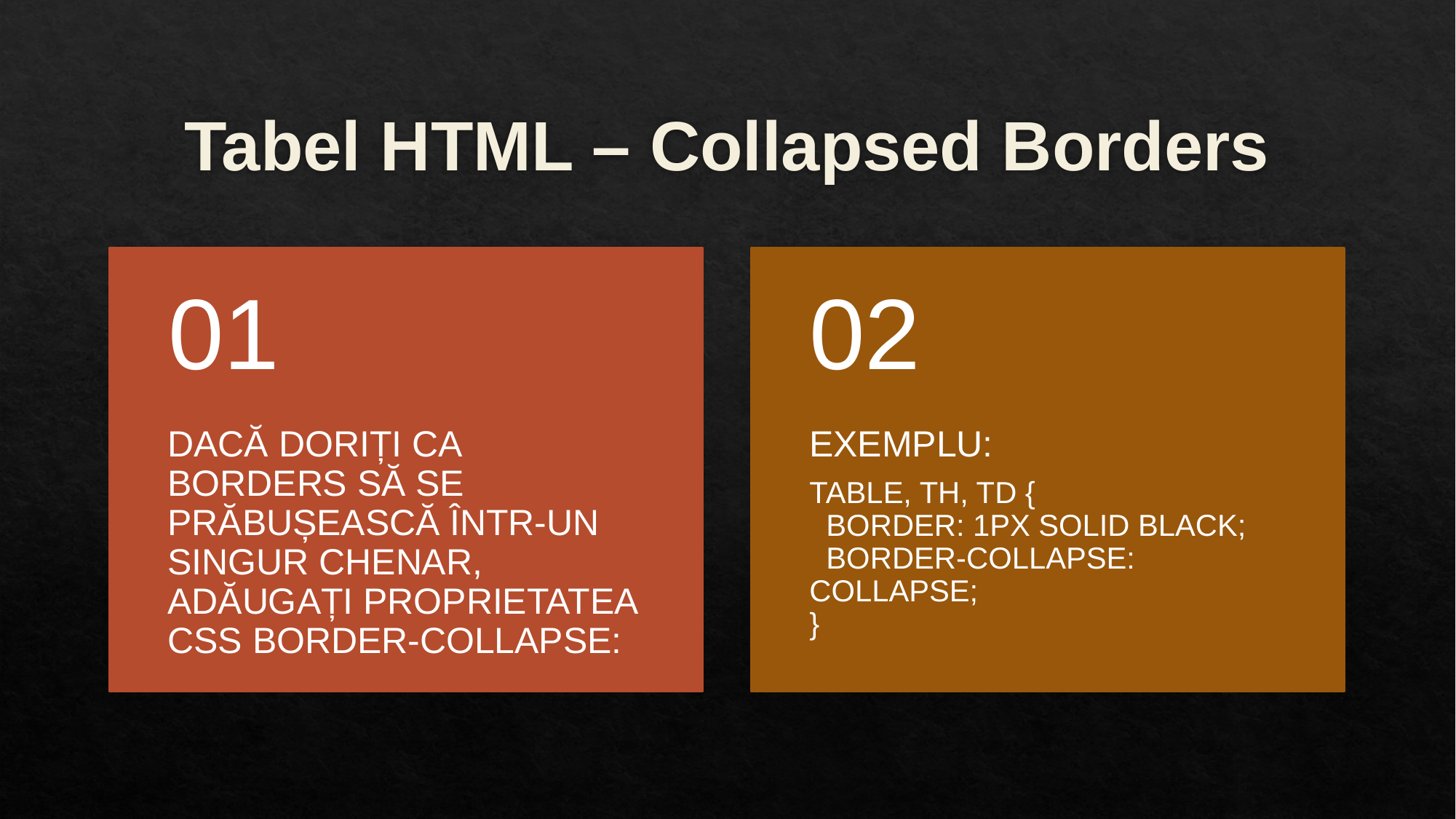

# Tabel HTML – Collapsed Borders
Dacă doriți ca borders să se prăbușească într-un singur chenar, adăugați proprietatea CSS border-collapse:
01
exemplu:
table, th, td {
  border: 1px solid black;
  border-collapse: collapse;
}
02